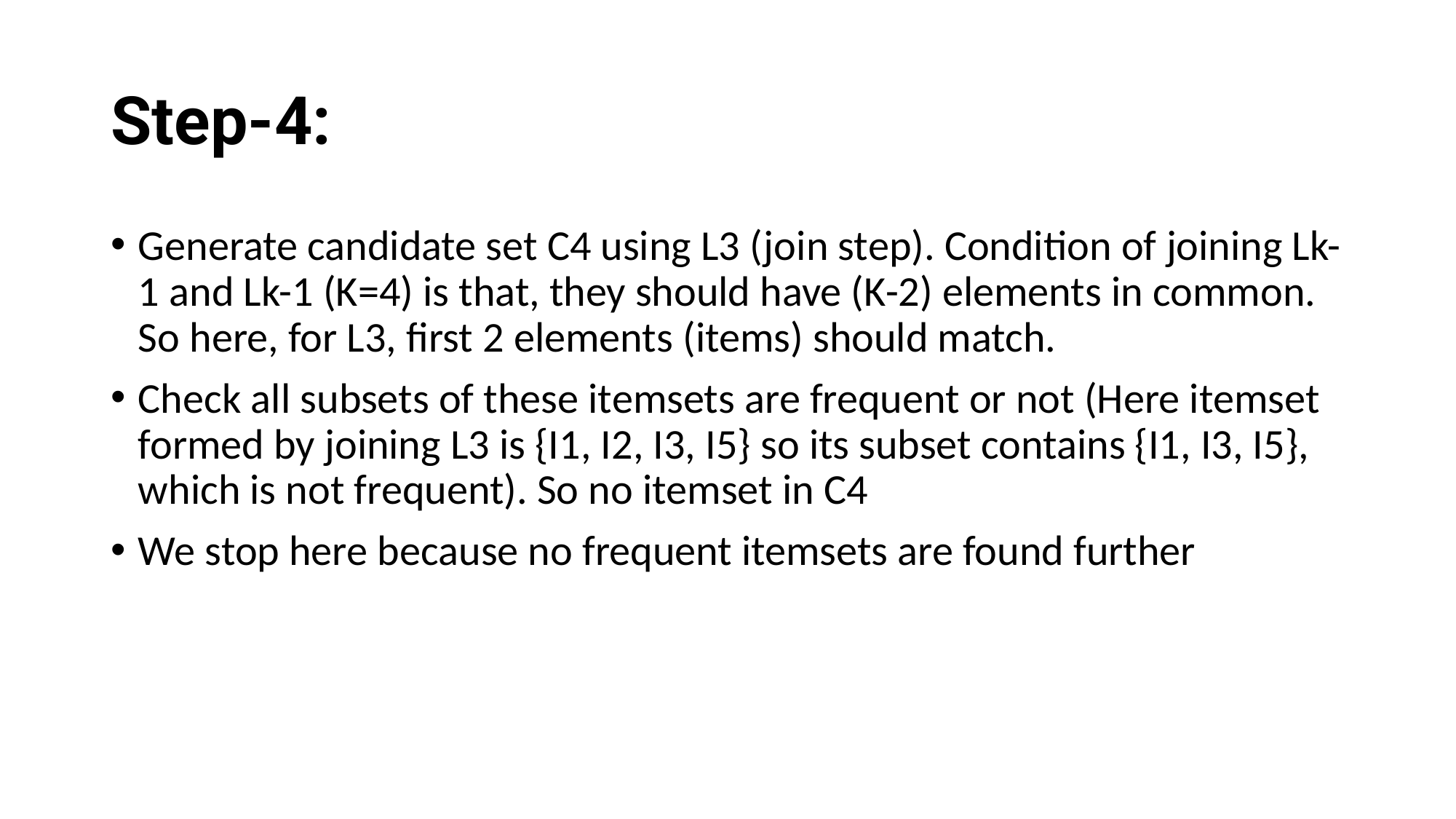

# Step-4:
Generate candidate set C4 using L3 (join step). Condition of joining Lk-1 and Lk-1 (K=4) is that, they should have (K-2) elements in common. So here, for L3, first 2 elements (items) should match.
Check all subsets of these itemsets are frequent or not (Here itemset formed by joining L3 is {I1, I2, I3, I5} so its subset contains {I1, I3, I5}, which is not frequent). So no itemset in C4
We stop here because no frequent itemsets are found further